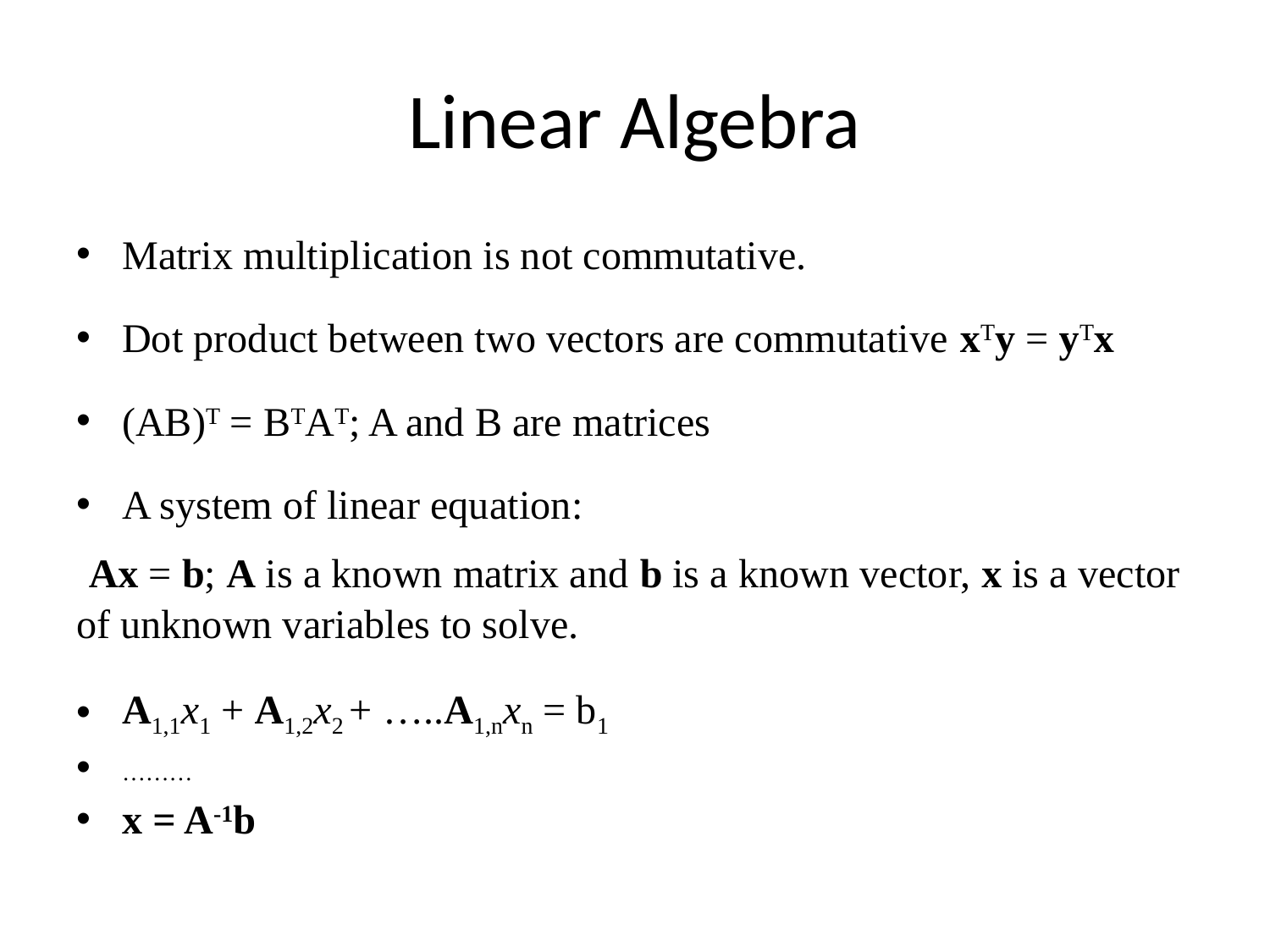

# Linear Algebra
Matrix multiplication is not commutative.

Dot product between two vectors are commutative xTy = yTx

(AB)T = BTAT; A and B are matrices

A system of linear equation:
 Ax = b; A is a known matrix and b is a known vector, x is a vector of unknown variables to solve.

A1,1x1 + A1,2x2 + …..A1,nxn = b1
………
x = A-1b